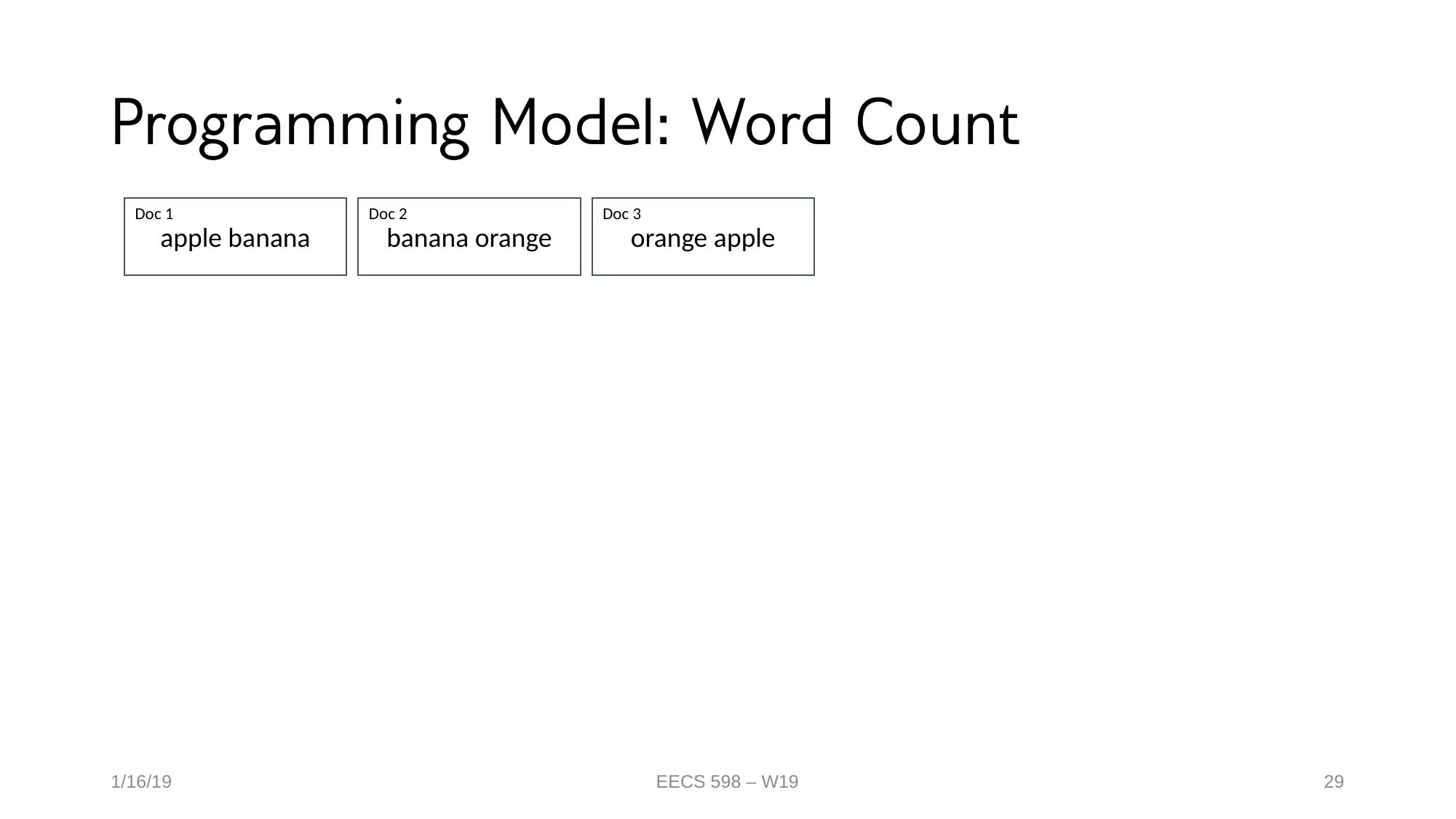

# Programming Model: Word Count
apple banana
Doc 1
banana orange
Doc 2
orange apple
Doc 3
1/16/19
EECS 598 – W19
29